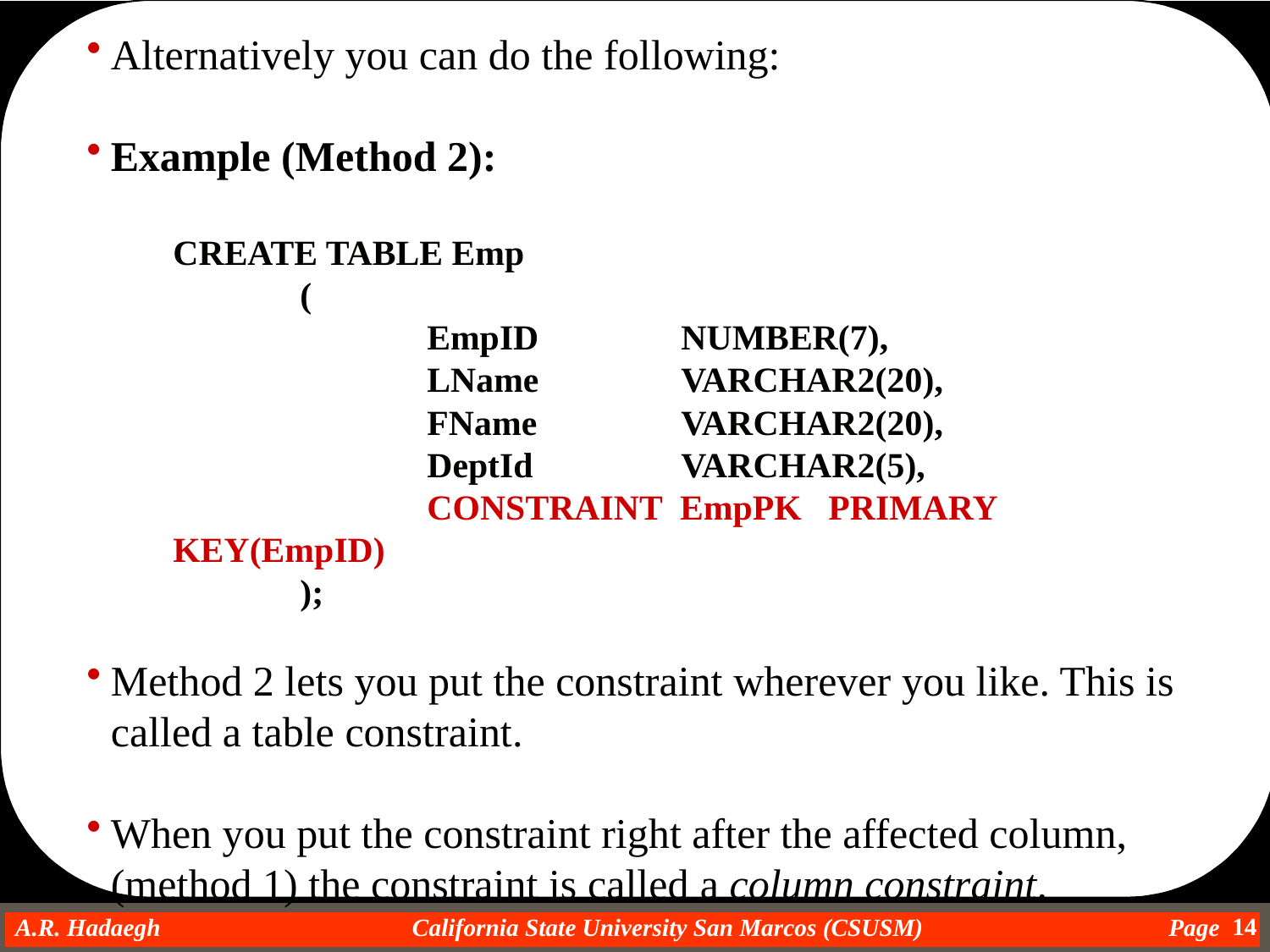

Alternatively you can do the following:

Example (Method 2):

CREATE TABLE Emp
	(
		EmpID	 	NUMBER(7),
		LName		VARCHAR2(20),
		FName 		VARCHAR2(20),
		DeptId		VARCHAR2(5),
		CONSTRAINT  EmpPK   PRIMARY KEY(EmpID)
	);

Method 2 lets you put the constraint wherever you like. This is called a table constraint.

When you put the constraint right after the affected column, (method 1) the constraint is called a column constraint.
14